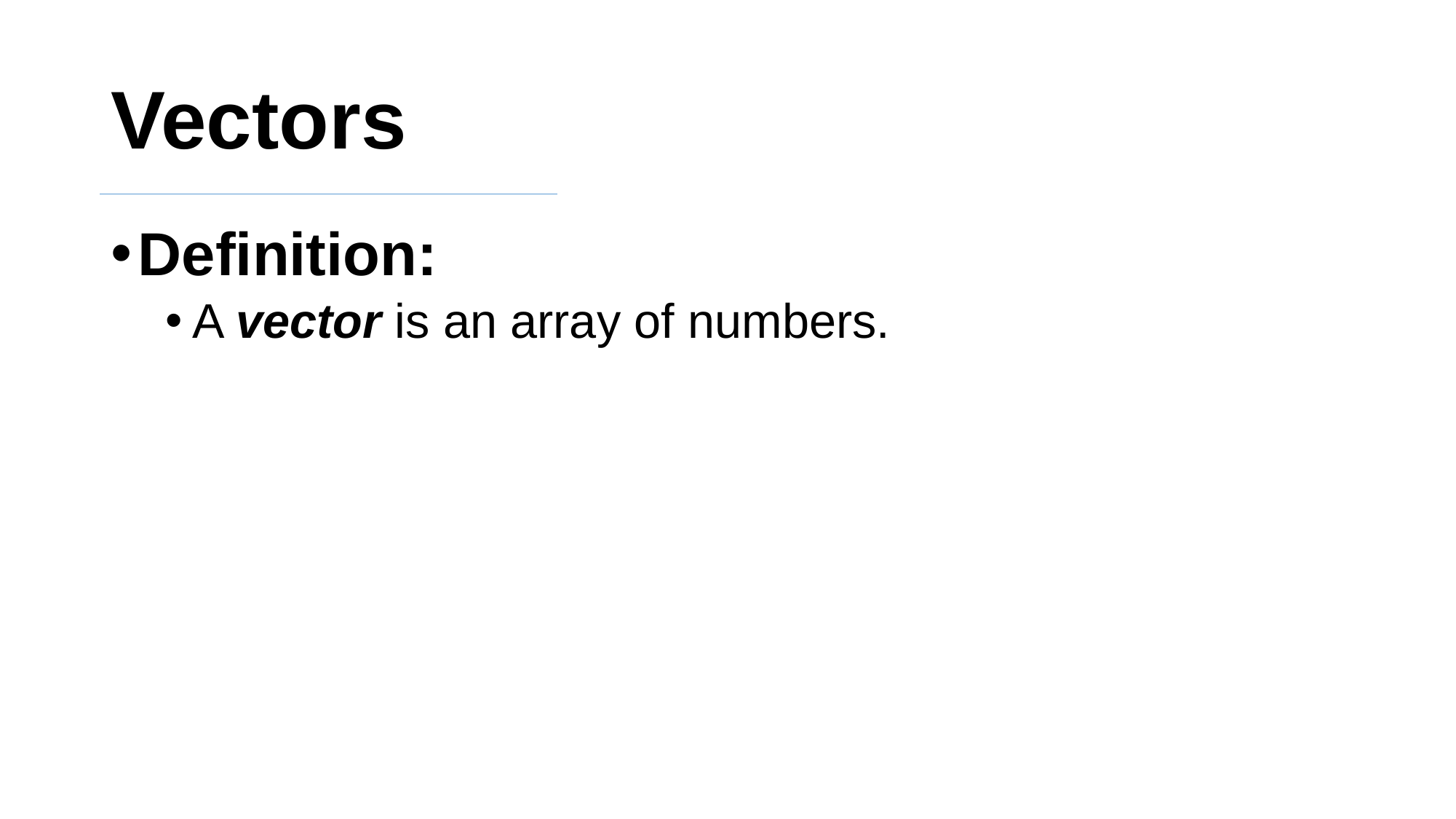

# Vectors
Definition:
A vector is an array of numbers.